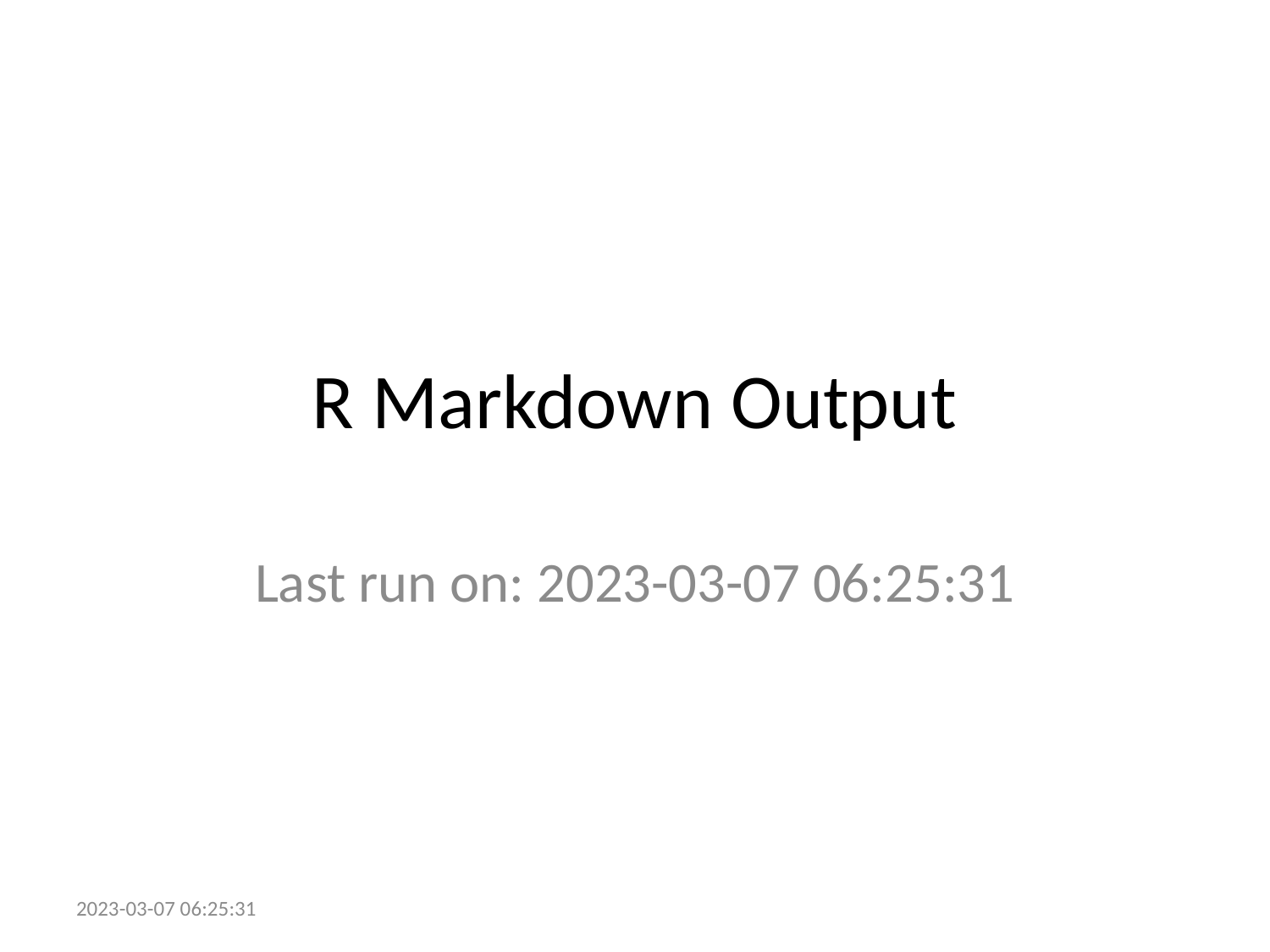

# R Markdown Output
Last run on: 2023-03-07 06:25:31
2023-03-07 06:25:31